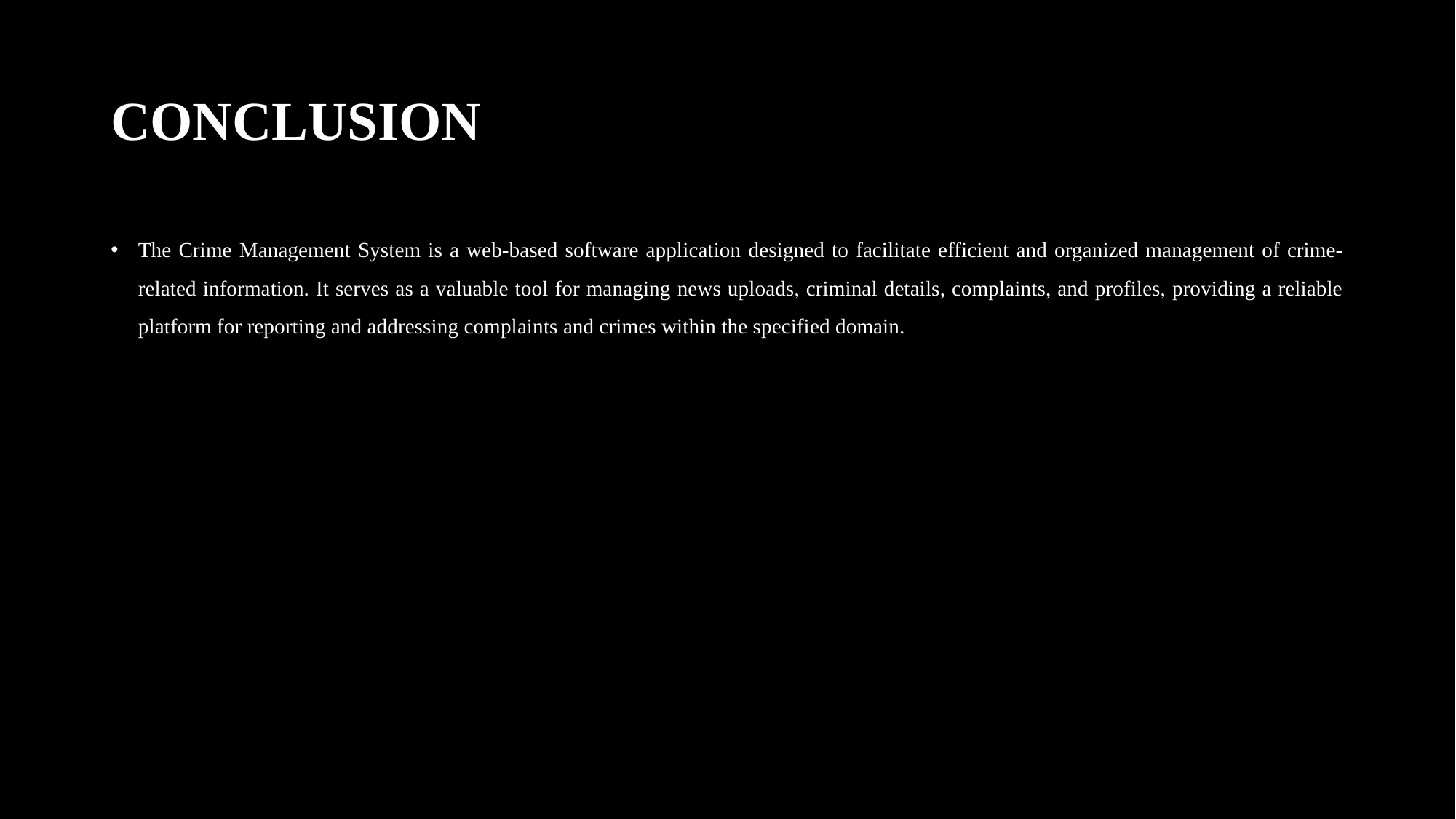

# CONCLUSION
The Crime Management System is a web-based software application designed to facilitate efficient and organized management of crime-related information. It serves as a valuable tool for managing news uploads, criminal details, complaints, and profiles, providing a reliable platform for reporting and addressing complaints and crimes within the specified domain.